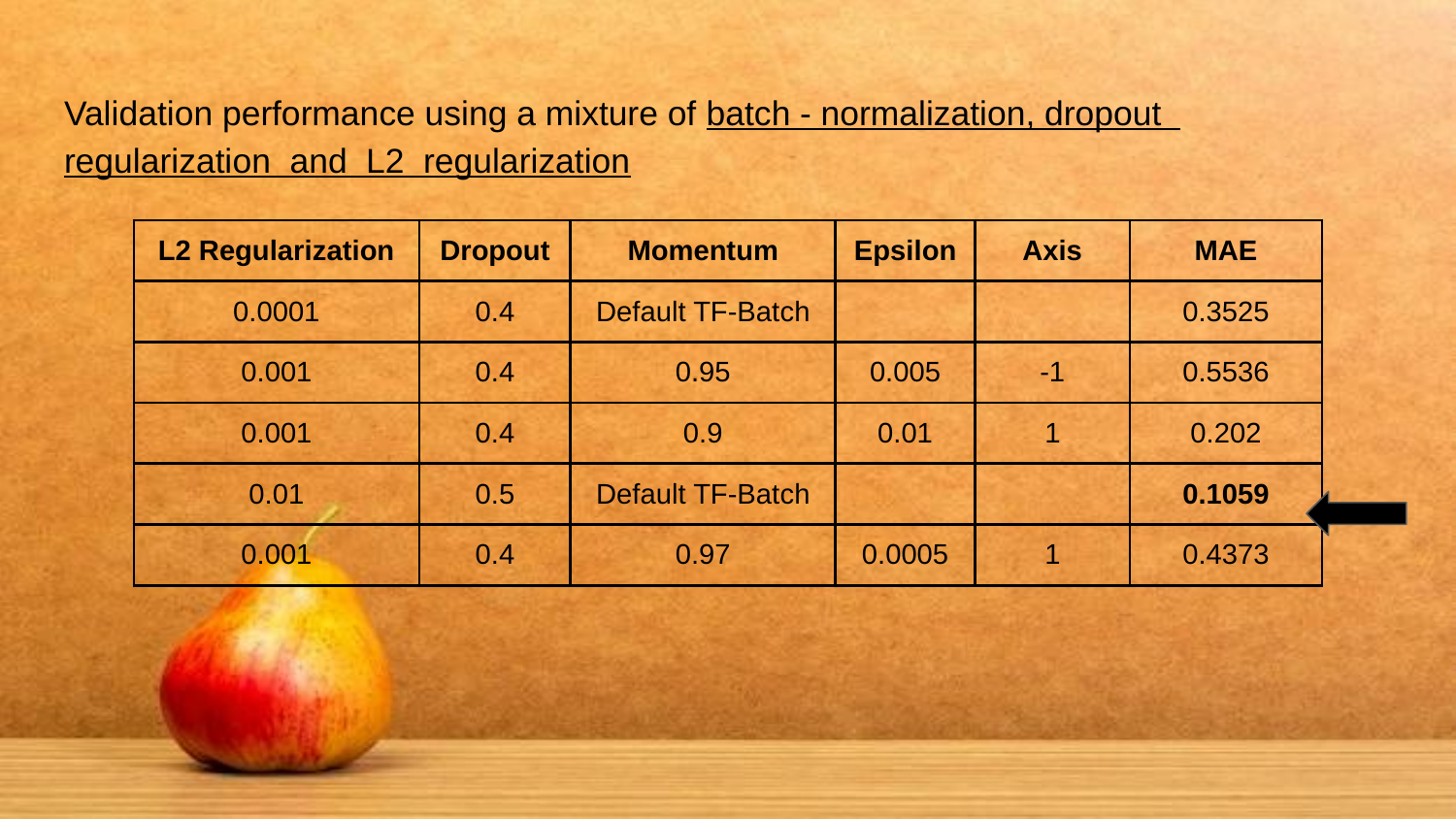

# Validation performance using a mixture of batch - normalization, dropout
regularization  and  L2  regularization
| L2 Regularization | Dropout | Momentum | Epsilon | Axis | MAE |
| --- | --- | --- | --- | --- | --- |
| 0.0001 | 0.4 | Default TF-Batch |  |  | 0.3525 |
| 0.001 | 0.4 | 0.95 | 0.005 | -1 | 0.5536 |
| 0.001 | 0.4 | 0.9 | 0.01 | 1 | 0.202 |
| 0.01 | 0.5 | Default TF-Batch |  |  | 0.1059 |
| 0.001 | 0.4 | 0.97 | 0.0005 | 1 | 0.4373 |